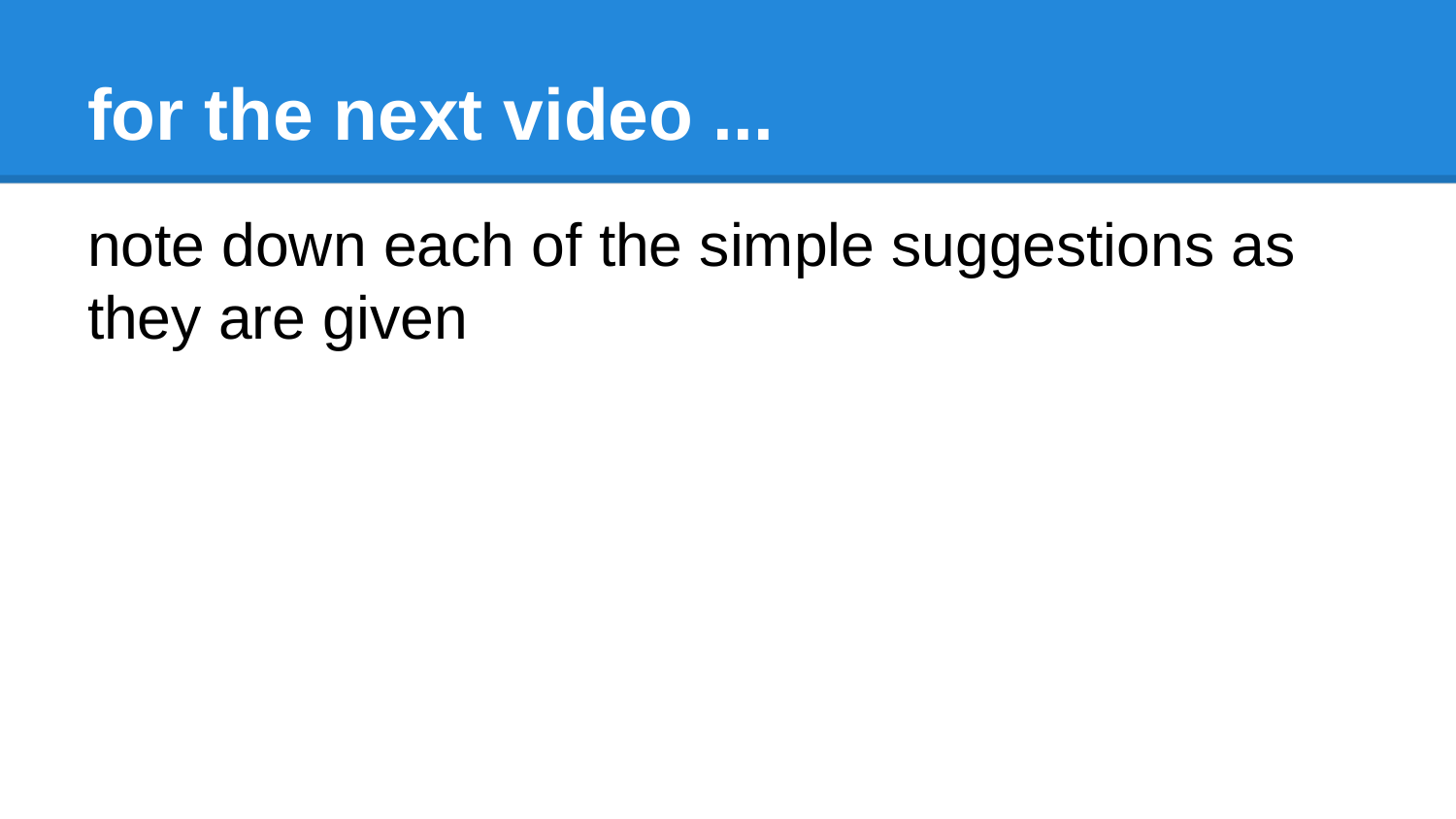

# for the next video ...
note down each of the simple suggestions as they are given